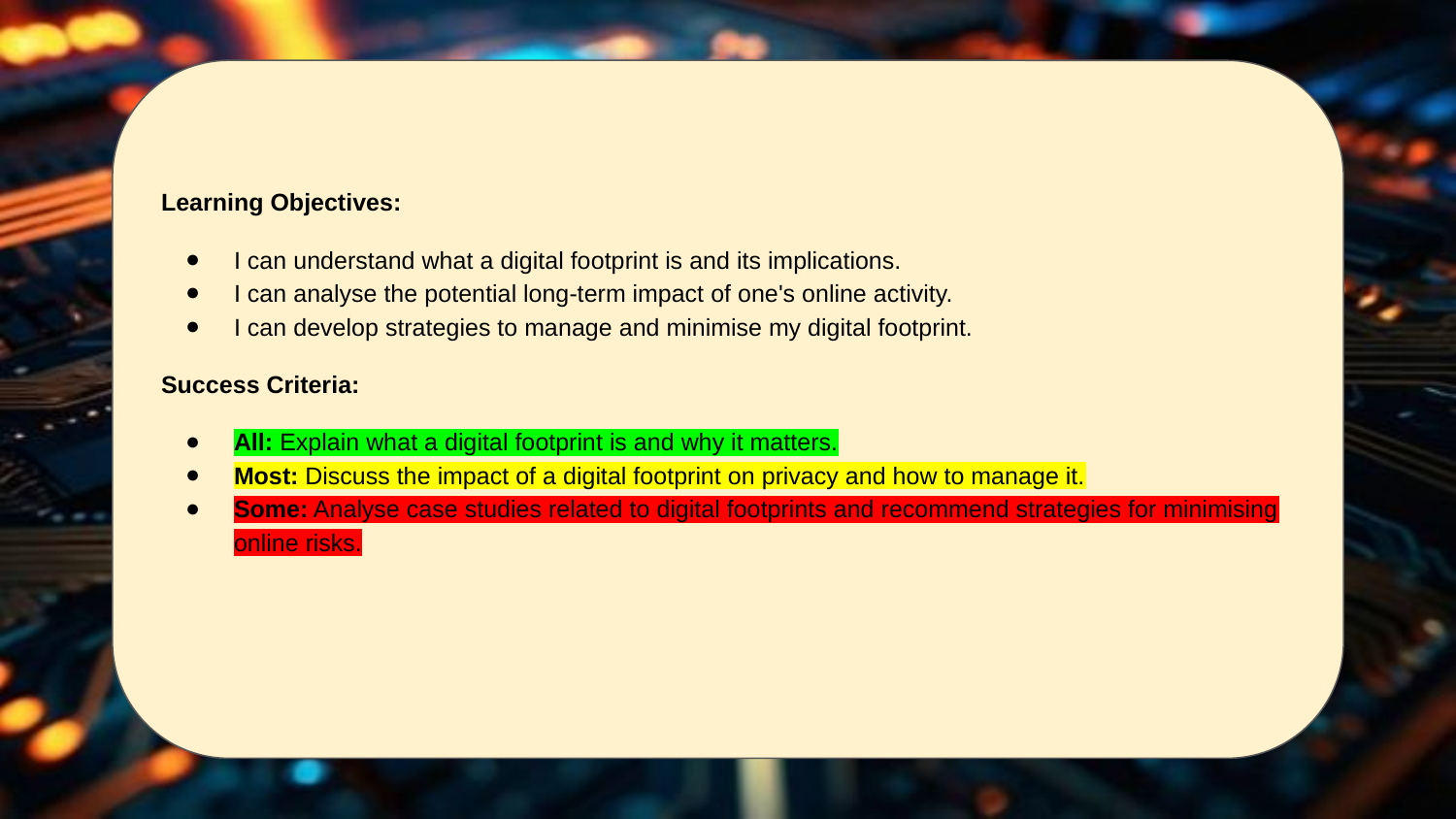

Learning Objectives:
I can understand what a digital footprint is and its implications.
I can analyse the potential long-term impact of one's online activity.
I can develop strategies to manage and minimise my digital footprint.
Success Criteria:
All: Explain what a digital footprint is and why it matters.
Most: Discuss the impact of a digital footprint on privacy and how to manage it.
Some: Analyse case studies related to digital footprints and recommend strategies for minimising online risks.